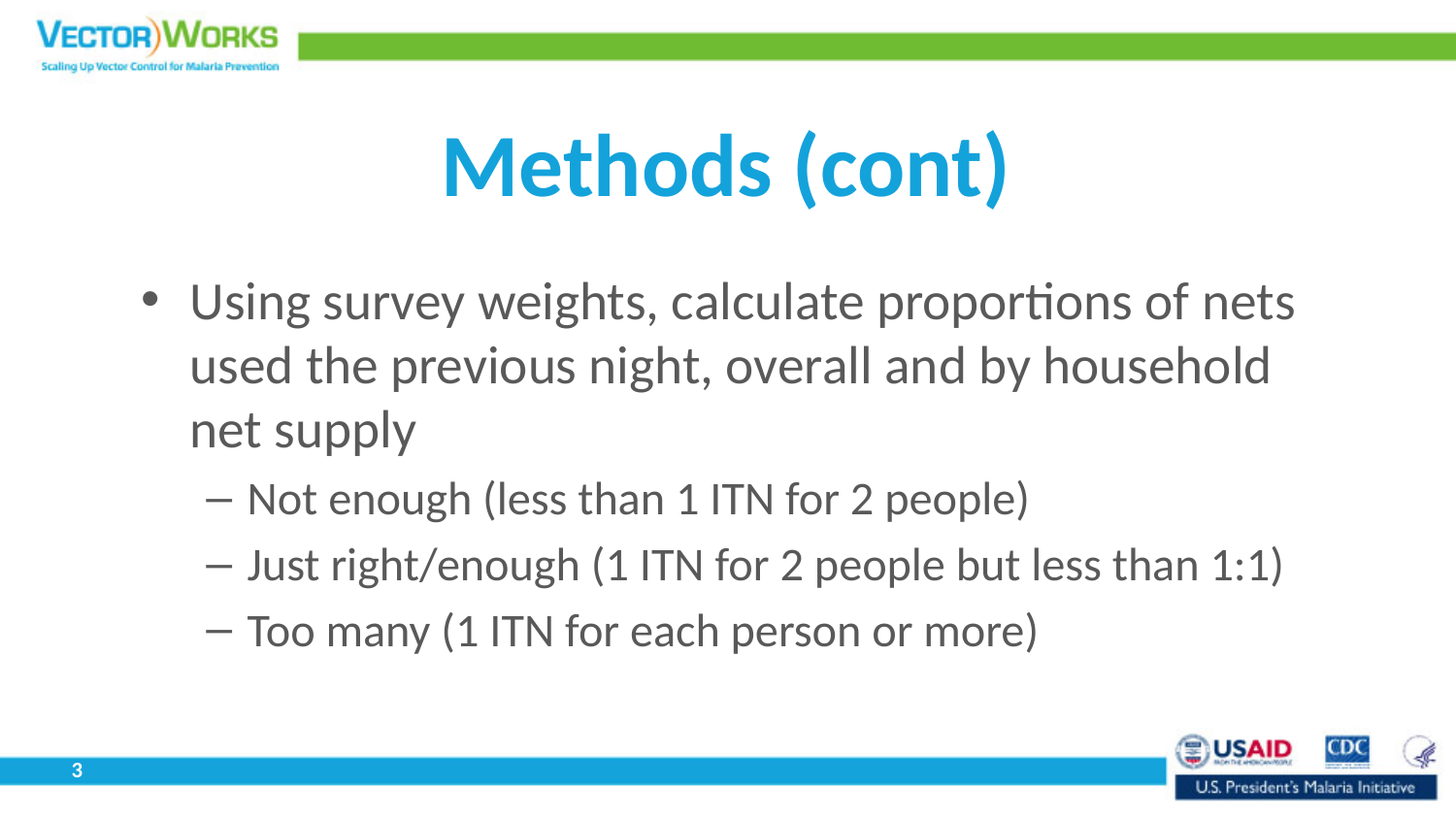

# Methods (cont)
Using survey weights, calculate proportions of nets used the previous night, overall and by household net supply
Not enough (less than 1 ITN for 2 people)
Just right/enough (1 ITN for 2 people but less than 1:1)
Too many (1 ITN for each person or more)
3